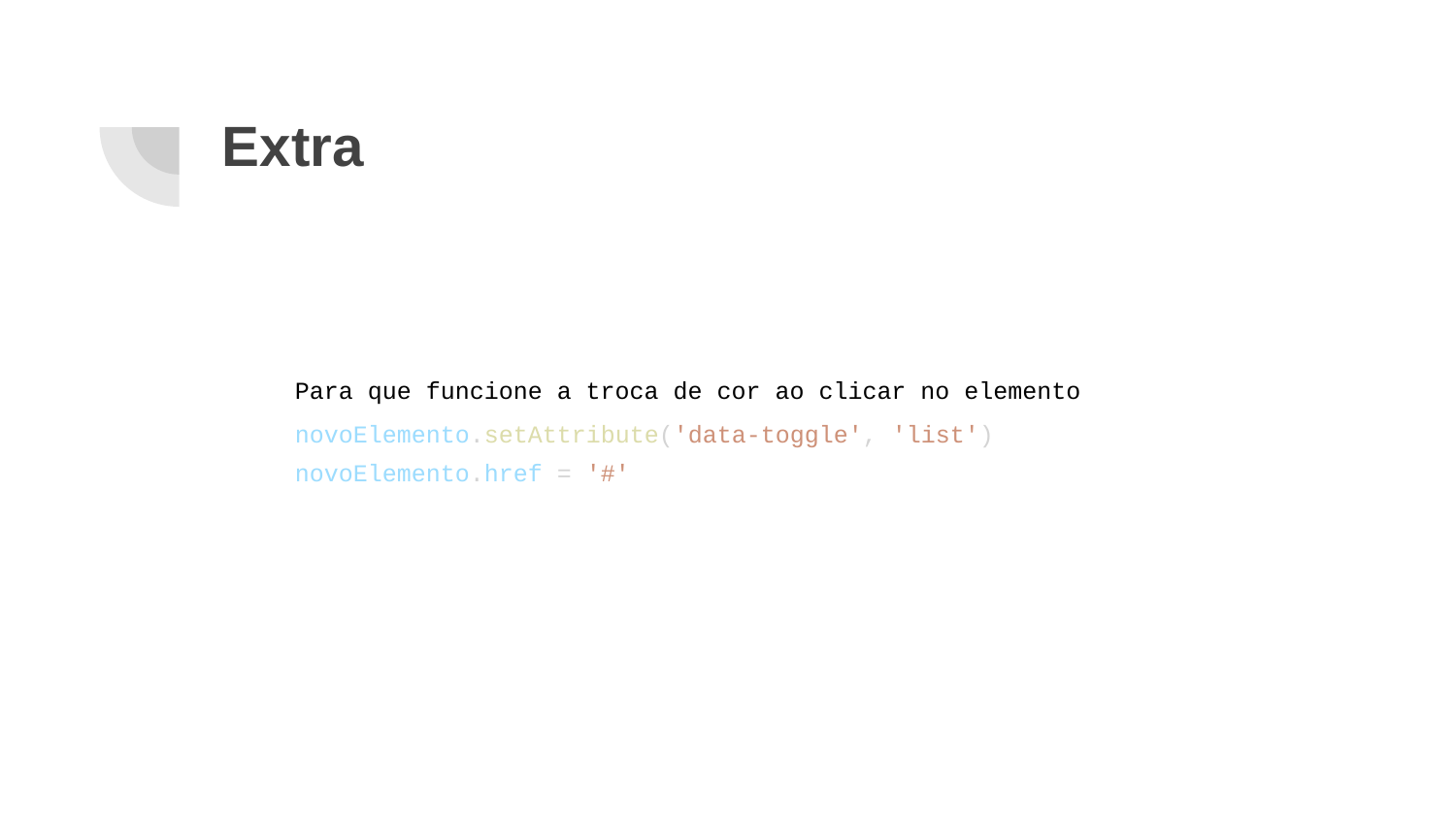

# Extra

Para que funcione a troca de cor ao clicar no elemento
novoElemento.setAttribute('data-toggle', 'list')
     novoElemento.href = '#'